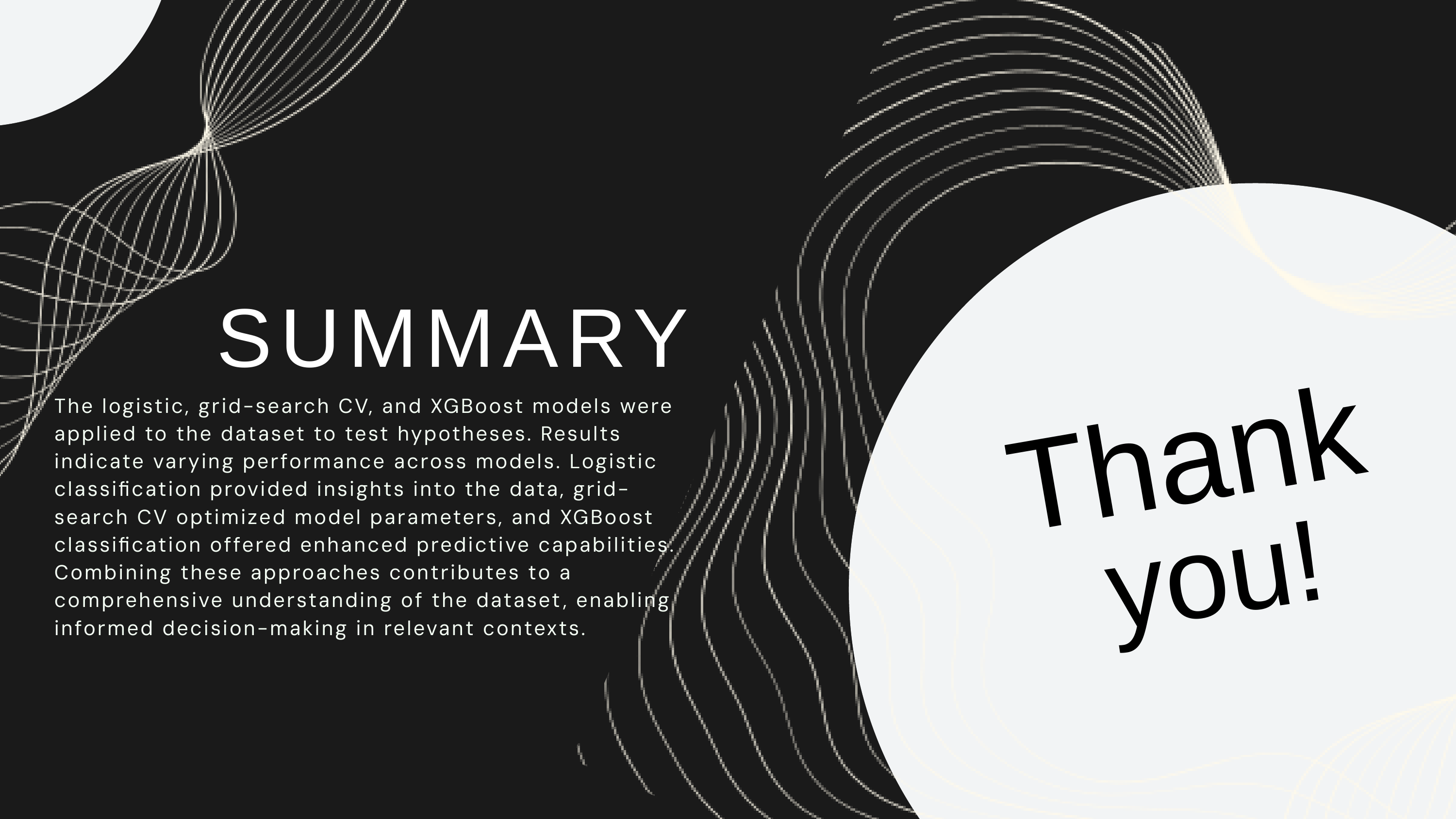

SUMMARY
Thank
you!
The logistic, grid-search CV, and XGBoost models were applied to the dataset to test hypotheses. Results indicate varying performance across models. Logistic classification provided insights into the data, grid-search CV optimized model parameters, and XGBoost classification offered enhanced predictive capabilities. Combining these approaches contributes to a comprehensive understanding of the dataset, enabling informed decision-making in relevant contexts.